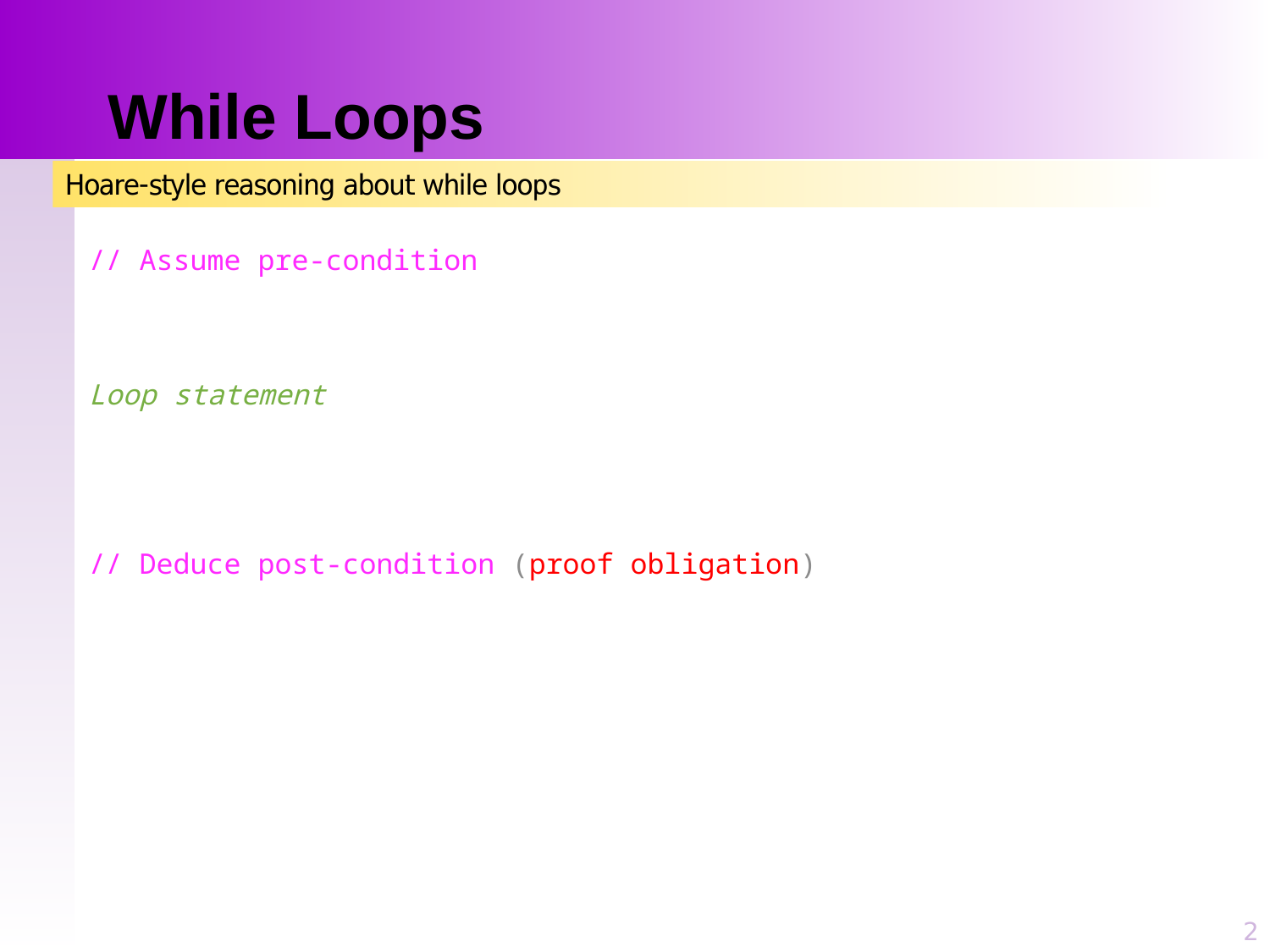

# While Loops
Hoare-style reasoning about while loops
// Assume pre-condition

Loop statement

// Deduce post-condition (proof obligation)
2